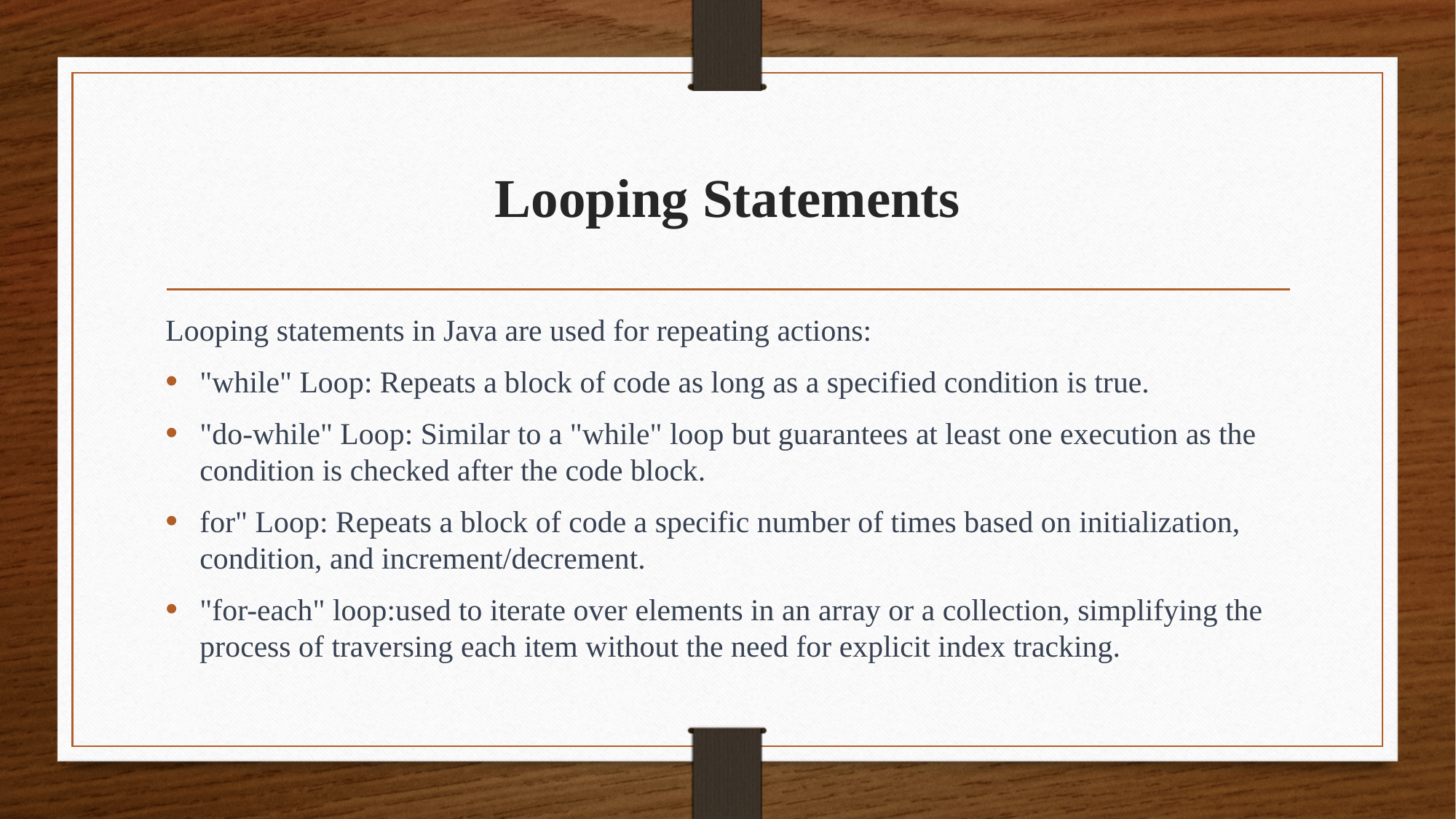

# Looping Statements
Looping statements in Java are used for repeating actions:
"while" Loop: Repeats a block of code as long as a specified condition is true.
"do-while" Loop: Similar to a "while" loop but guarantees at least one execution as the condition is checked after the code block.
for" Loop: Repeats a block of code a specific number of times based on initialization, condition, and increment/decrement.
"for-each" loop:used to iterate over elements in an array or a collection, simplifying the process of traversing each item without the need for explicit index tracking.